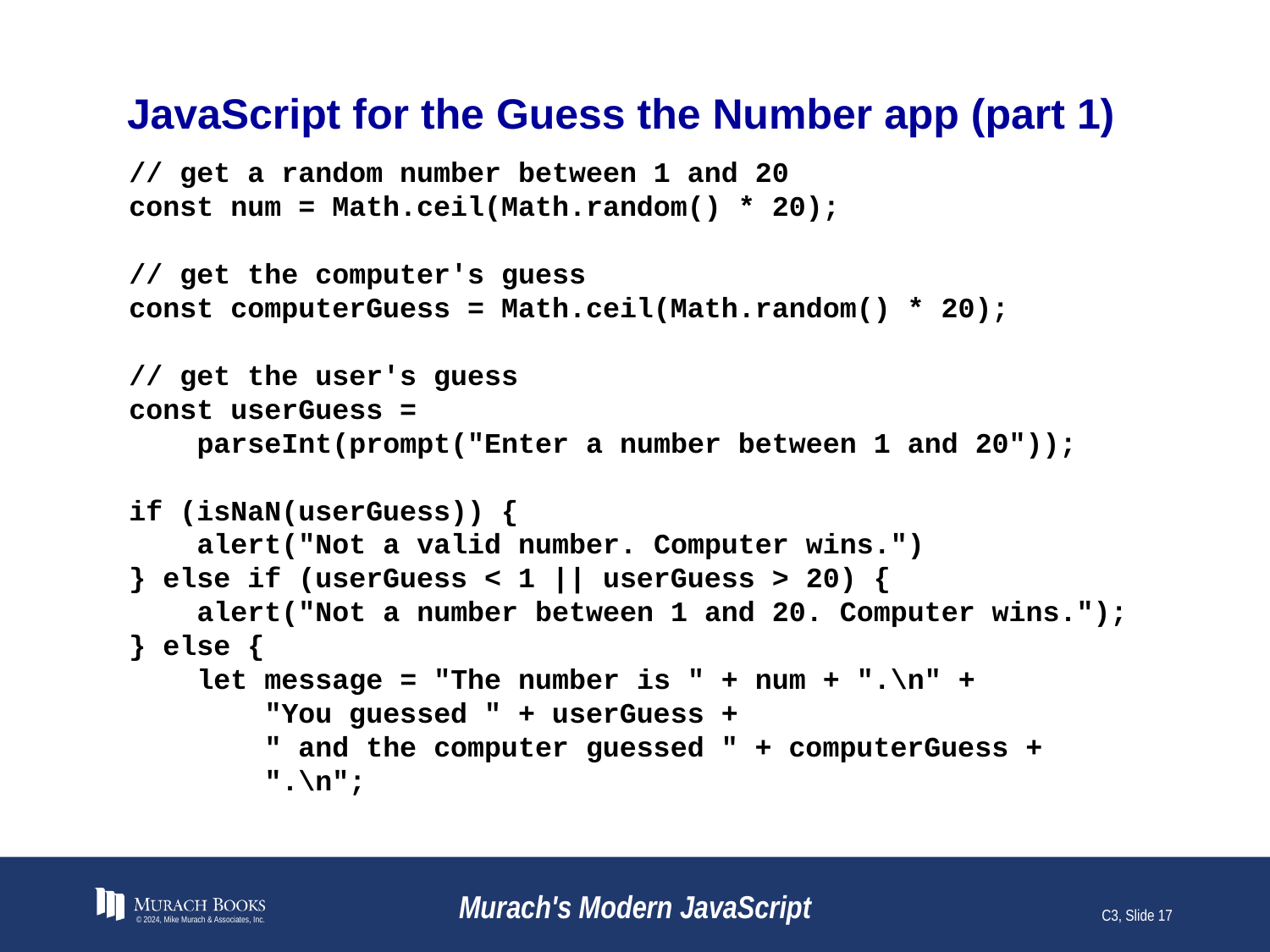

# JavaScript for the Guess the Number app (part 1)
// get a random number between 1 and 20
const num = Math.ceil(Math.random() * 20);

// get the computer's guess
const computerGuess = Math.ceil(Math.random() * 20);

// get the user's guess
const userGuess =
    parseInt(prompt("Enter a number between 1 and 20"));

if (isNaN(userGuess)) {
    alert("Not a valid number. Computer wins.")
} else if (userGuess < 1 || userGuess > 20) {
    alert("Not a number between 1 and 20. Computer wins.");
} else {
    let message = "The number is " + num + ".\n" +
        "You guessed " + userGuess +
        " and the computer guessed " + computerGuess +
        ".\n";

© 2024, Mike Murach & Associates, Inc.
Murach's Modern JavaScript

C3, Slide 17